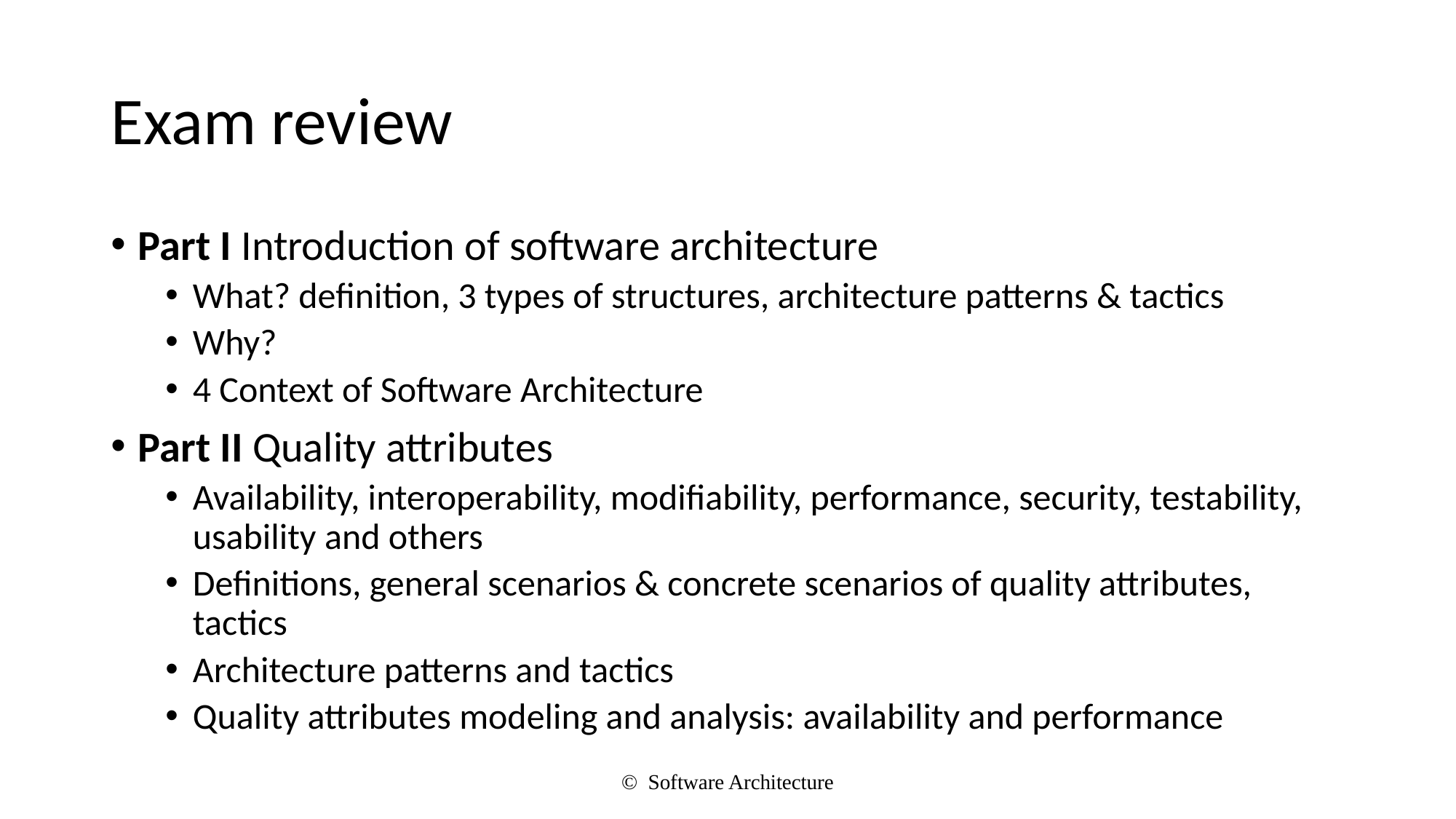

# Exam review
Part I Introduction of software architecture
What? definition, 3 types of structures, architecture patterns & tactics
Why?
4 Context of Software Architecture
Part II Quality attributes
Availability, interoperability, modifiability, performance, security, testability, usability and others
Definitions, general scenarios & concrete scenarios of quality attributes, tactics
Architecture patterns and tactics
Quality attributes modeling and analysis: availability and performance
©  Software Architecture